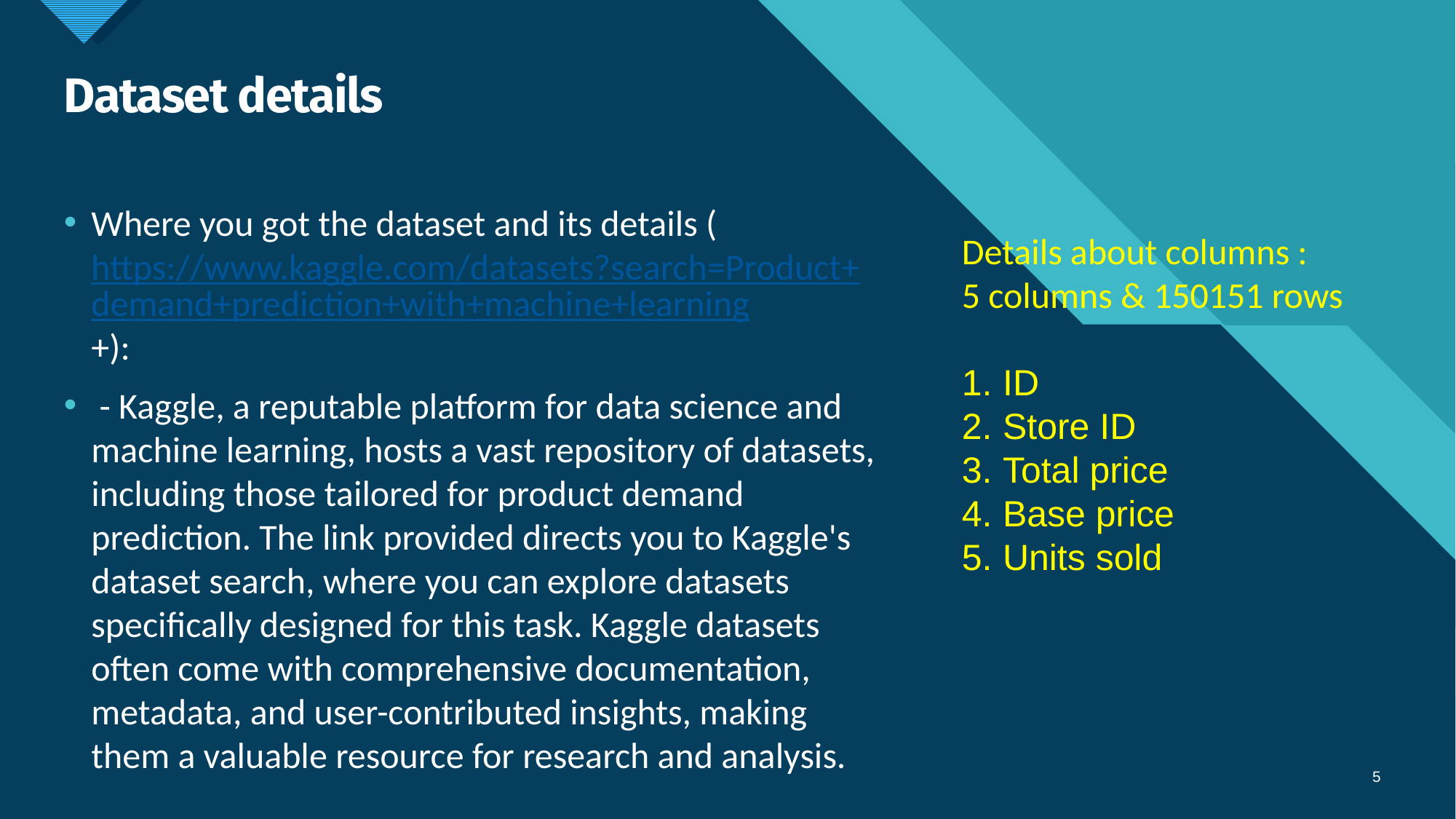

# Dataset details
Where you got the dataset and its details (https://www.kaggle.com/datasets?search=Product+demand+prediction+with+machine+learning+):
 - Kaggle, a reputable platform for data science and machine learning, hosts a vast repository of datasets, including those tailored for product demand prediction. The link provided directs you to Kaggle's dataset search, where you can explore datasets specifically designed for this task. Kaggle datasets often come with comprehensive documentation, metadata, and user-contributed insights, making them a valuable resource for research and analysis.

Details about columns :
5 columns & 150151 rows

ID
Store ID
Total price
Base price
Units sold
5